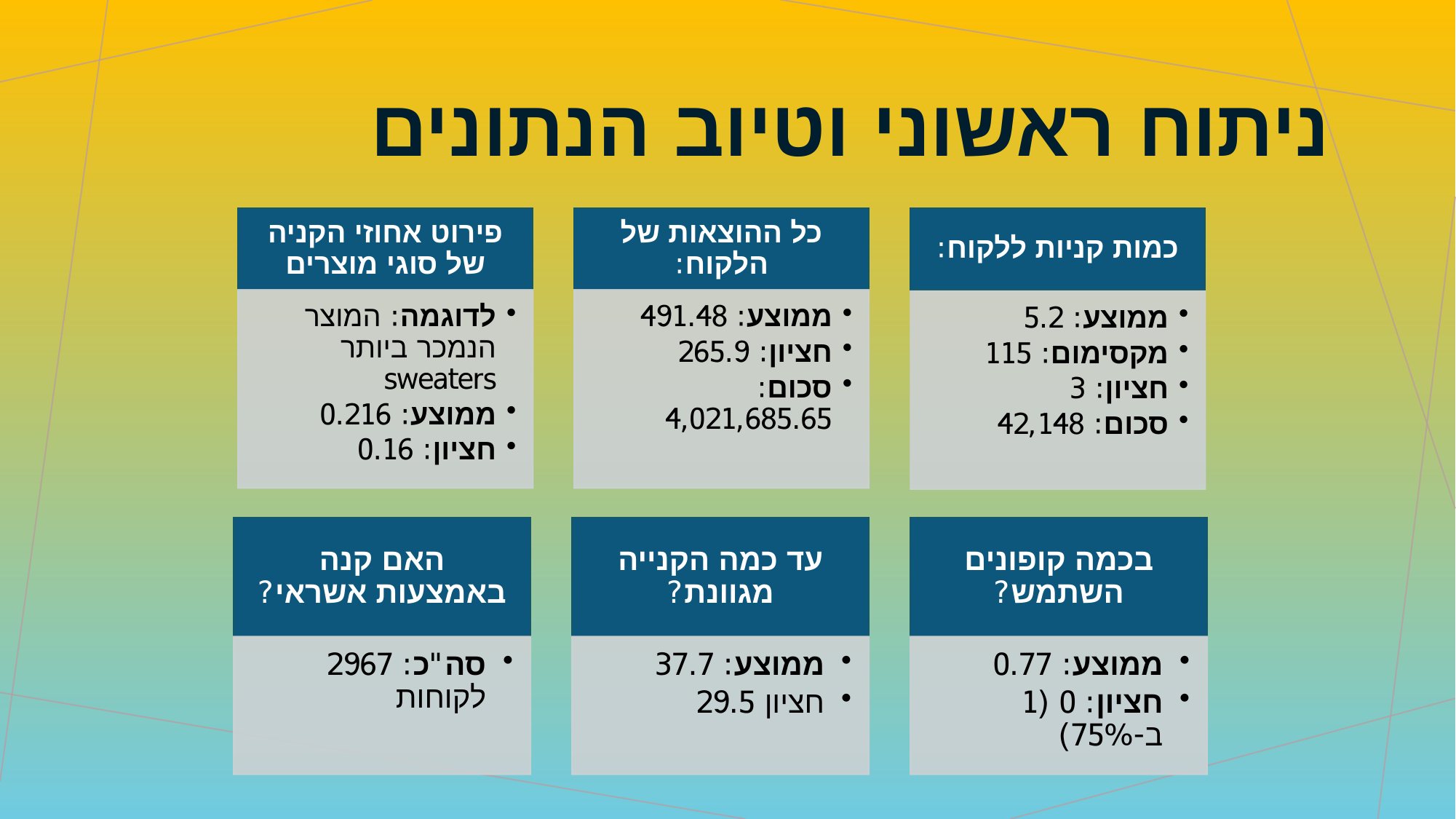

# ניתוח ראשוני וטיוב הנתונים
כמות קניות ללקוח:
ממוצע: 5.2
מקסימום: 115
חציון: 3
סכום: 42,148
כל ההוצאות של הלקוח:
ממוצע: 491.48
חציון: 265.9
סכום: 4,021,685.65
פירוט אחוזי הקניה של סוגי מוצרים
לדוגמה: המוצר הנמכר ביותר sweaters
ממוצע: 0.216
חציון: 0.16
בכמה קופונים השתמש?
ממוצע: 0.77
חציון: 0 (1 ב-75%)
עד כמה הקנייה מגוונת?
ממוצע: 37.7
חציון 29.5
האם קנה באמצעות אשראי?
סה"כ: 2967 לקוחות